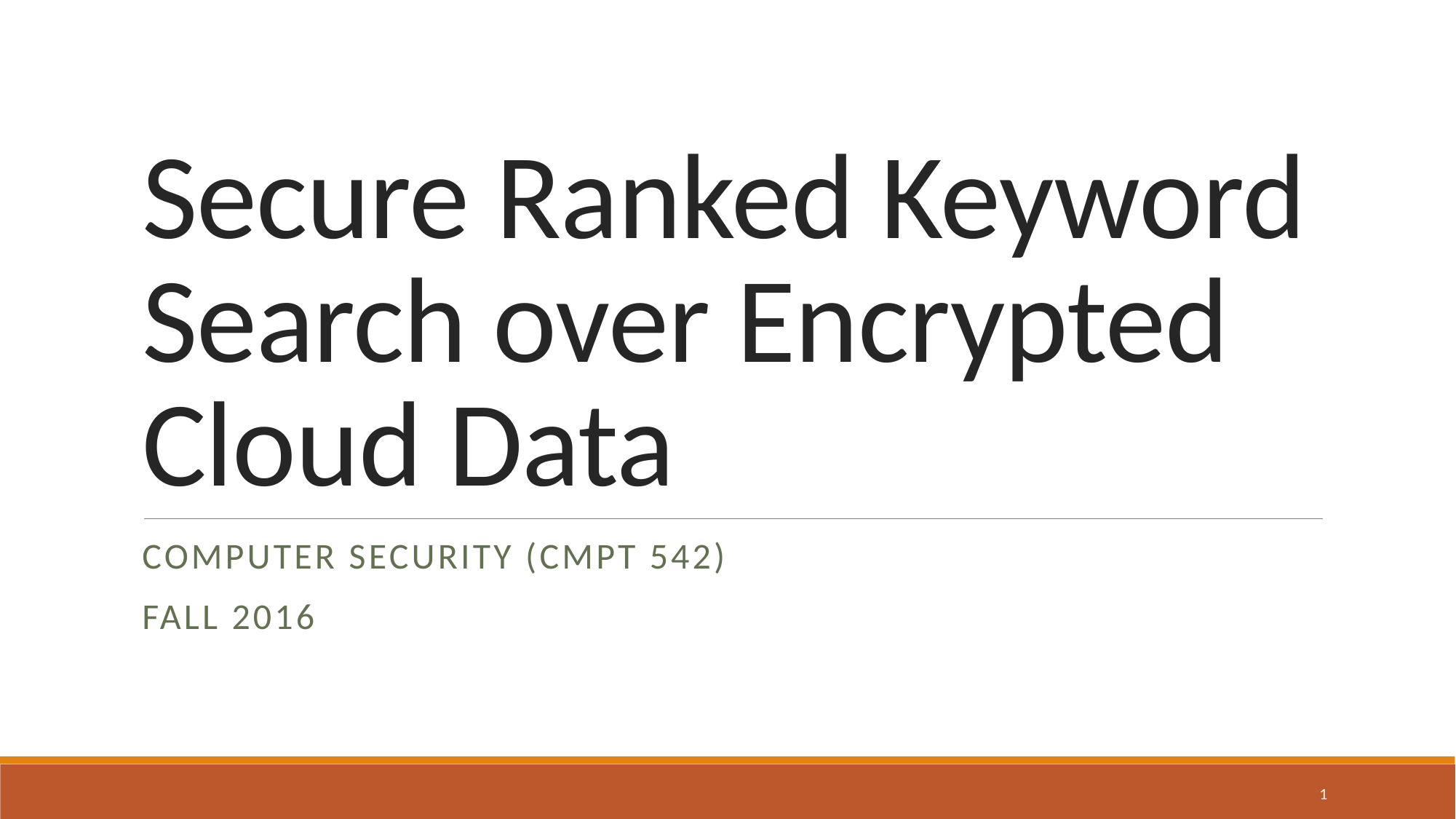

# Secure Ranked Keyword Search over Encrypted Cloud Data
Computer Security (CMPT 542)
Fall 2016
1